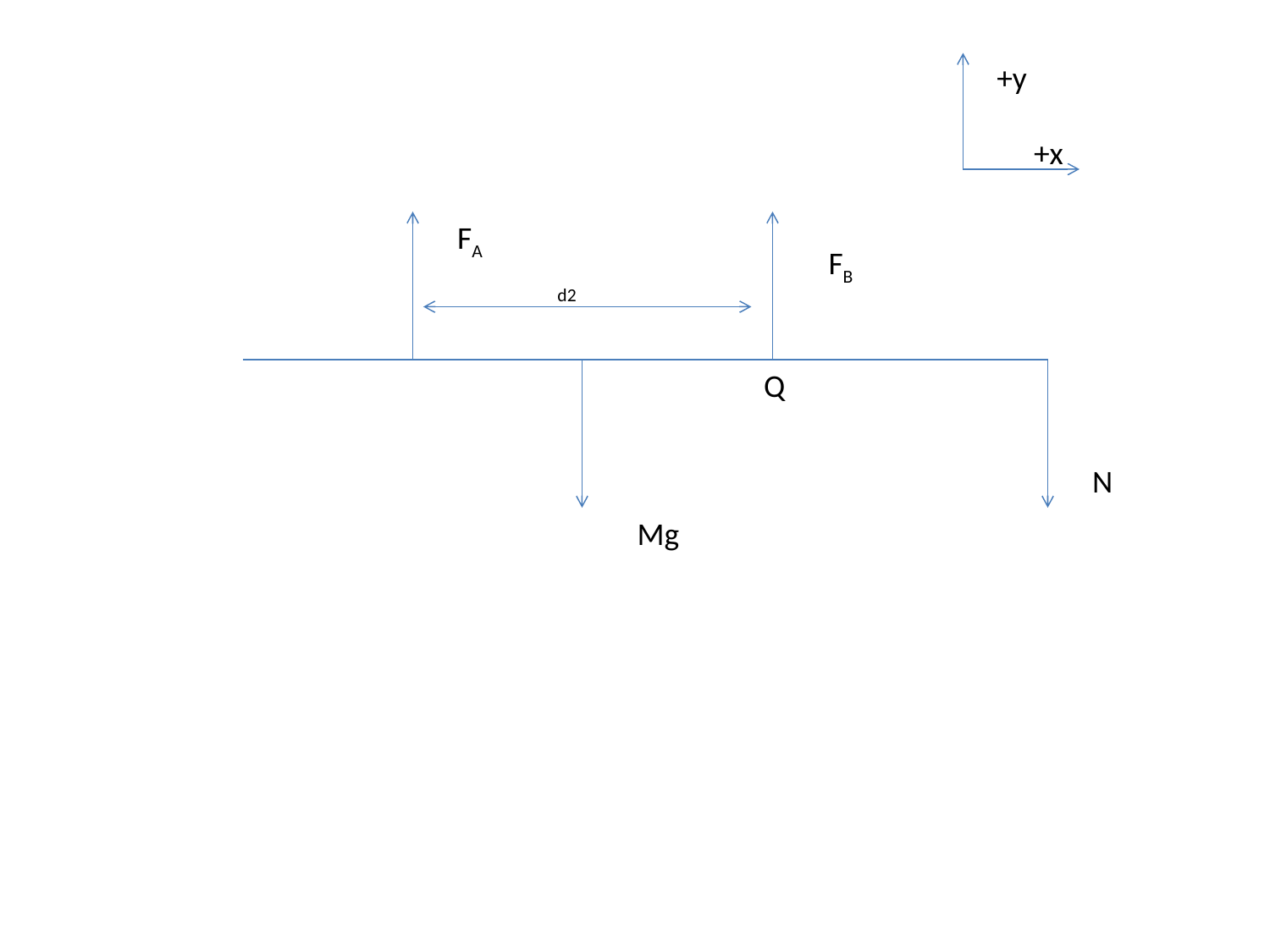

+y
+x
FA
FB
d2
Q
N
Mg